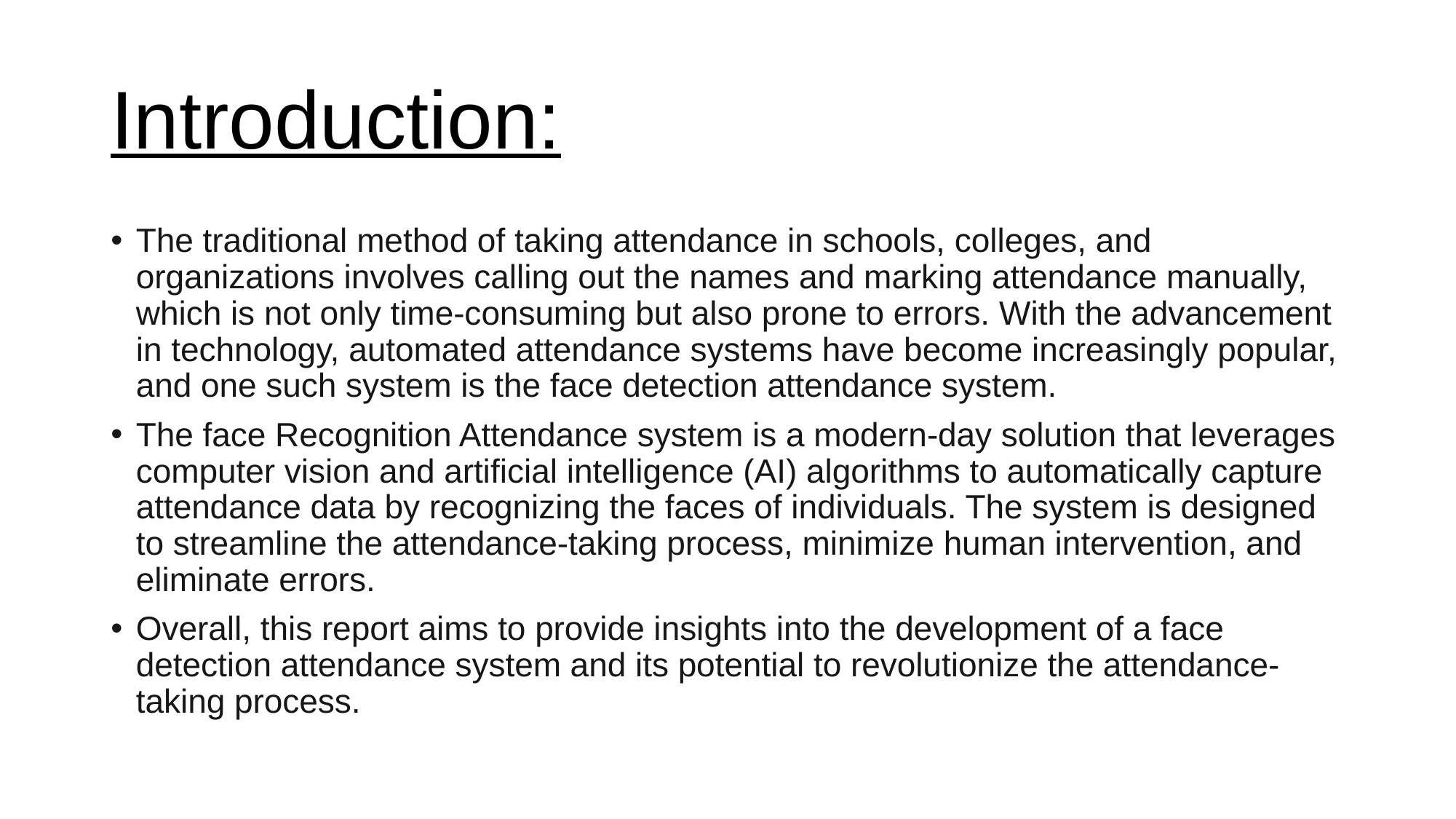

# Introduction:
The traditional method of taking attendance in schools, colleges, and organizations involves calling out the names and marking attendance manually, which is not only time-consuming but also prone to errors. With the advancement in technology, automated attendance systems have become increasingly popular, and one such system is the face detection attendance system.
The face Recognition Attendance system is a modern-day solution that leverages computer vision and artificial intelligence (AI) algorithms to automatically capture attendance data by recognizing the faces of individuals. The system is designed to streamline the attendance-taking process, minimize human intervention, and eliminate errors.
Overall, this report aims to provide insights into the development of a face detection attendance system and its potential to revolutionize the attendance-taking process.